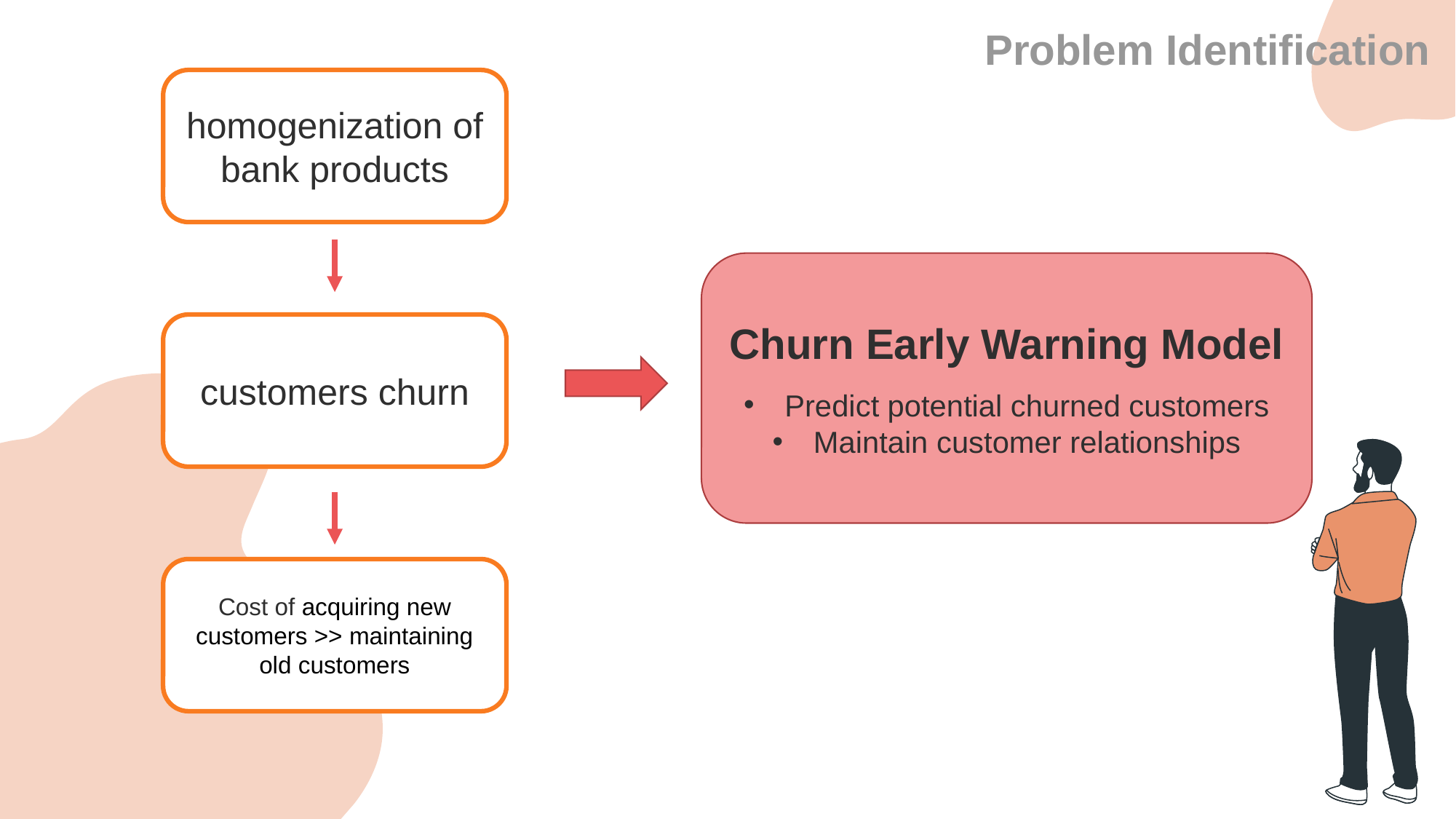

# Problem Identification
homogenization of bank products
Churn Early Warning Model

Predict potential churned customers
Maintain customer relationships
customers churn

Cost of acquiring new customers >> maintaining old customers